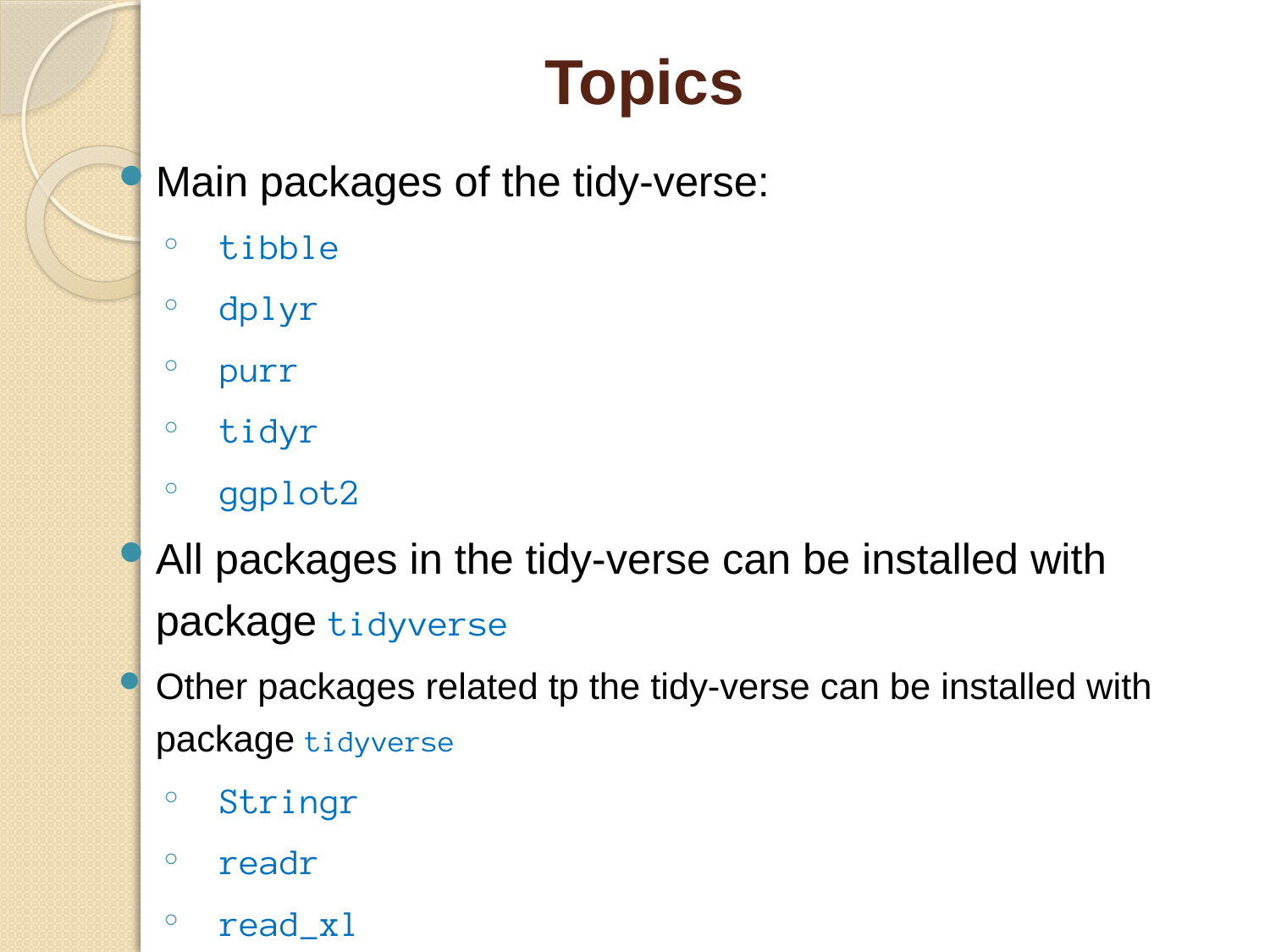

# Topics
Main packages of the tidy-verse:
tibble
dplyr
purr
tidyr
ggplot2
All packages in the tidy-verse can be installed with package tidyverse
Other packages related tp the tidy-verse can be installed with package tidyverse
Stringr
readr
read_xl